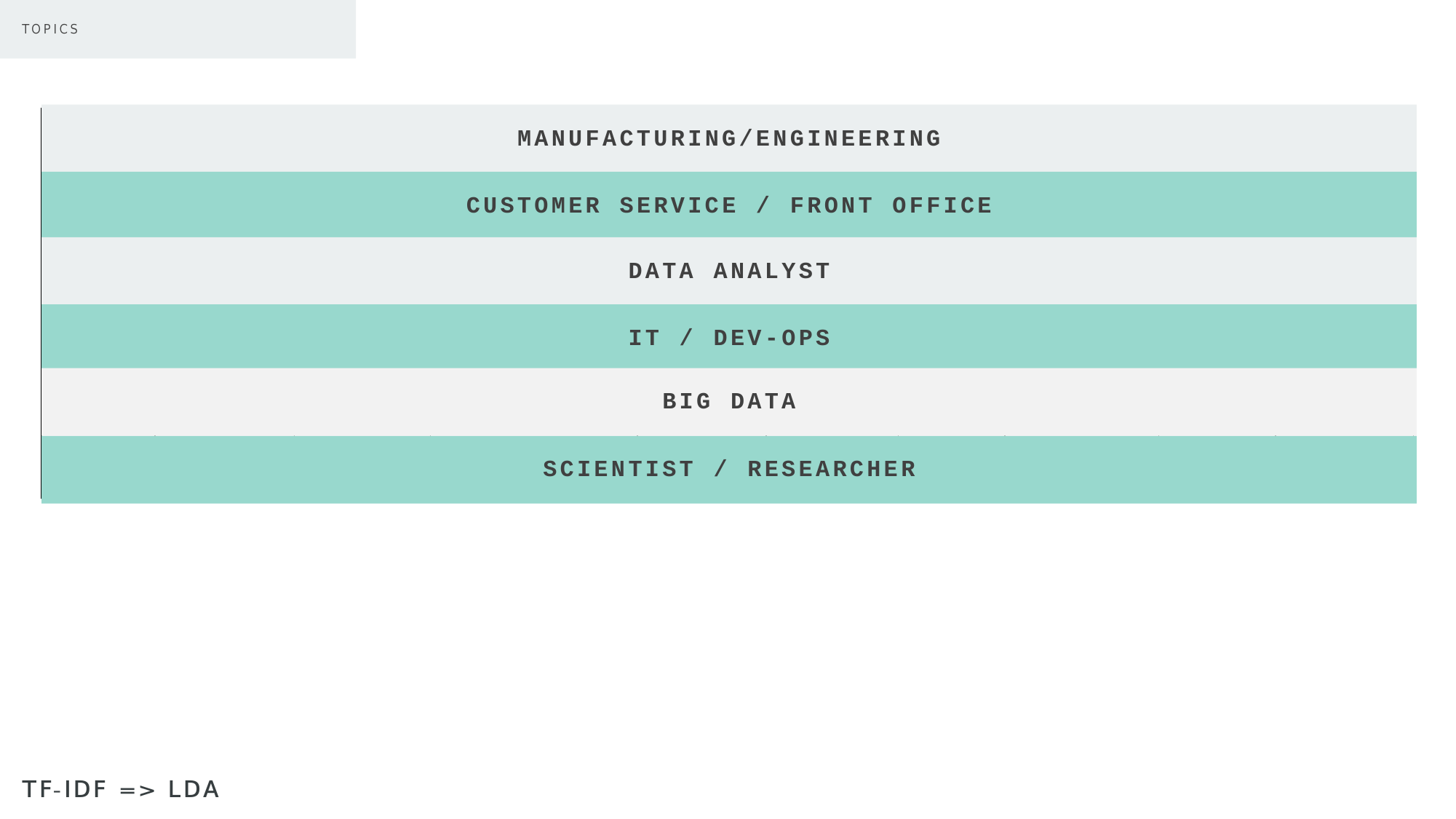

# topics
Manufacturing/engineering
| Engineer | Test | Equipment | Mechanical | System | Quality | Analysis | Validation | Machine | Production |
| --- | --- | --- | --- | --- | --- | --- | --- | --- | --- |
| Entry | Data | Data Entry | Customer Service | Customer | Service | Skills | Office | Manage | Customers |
| Analysis | Manage | Data | Report | Sales | Project | Analyst | Team | Product | System |
| Data | SQL | System | Server | Manage | Database | Project | Software | Analysis | Report |
| Hadoop | Hive | Pig | Java | HDFS | HBase | Sqoop | MapReduce | Data | Oozie |
| Scientist | Laboratory | Data | Analysis | Cell | Chemistry | Lab | Environment | Engineer | Clinical |
Customer Service / front office
Data Analyst
It / dev-ops
Big data
scientist / researcher
TF-IDF => lda